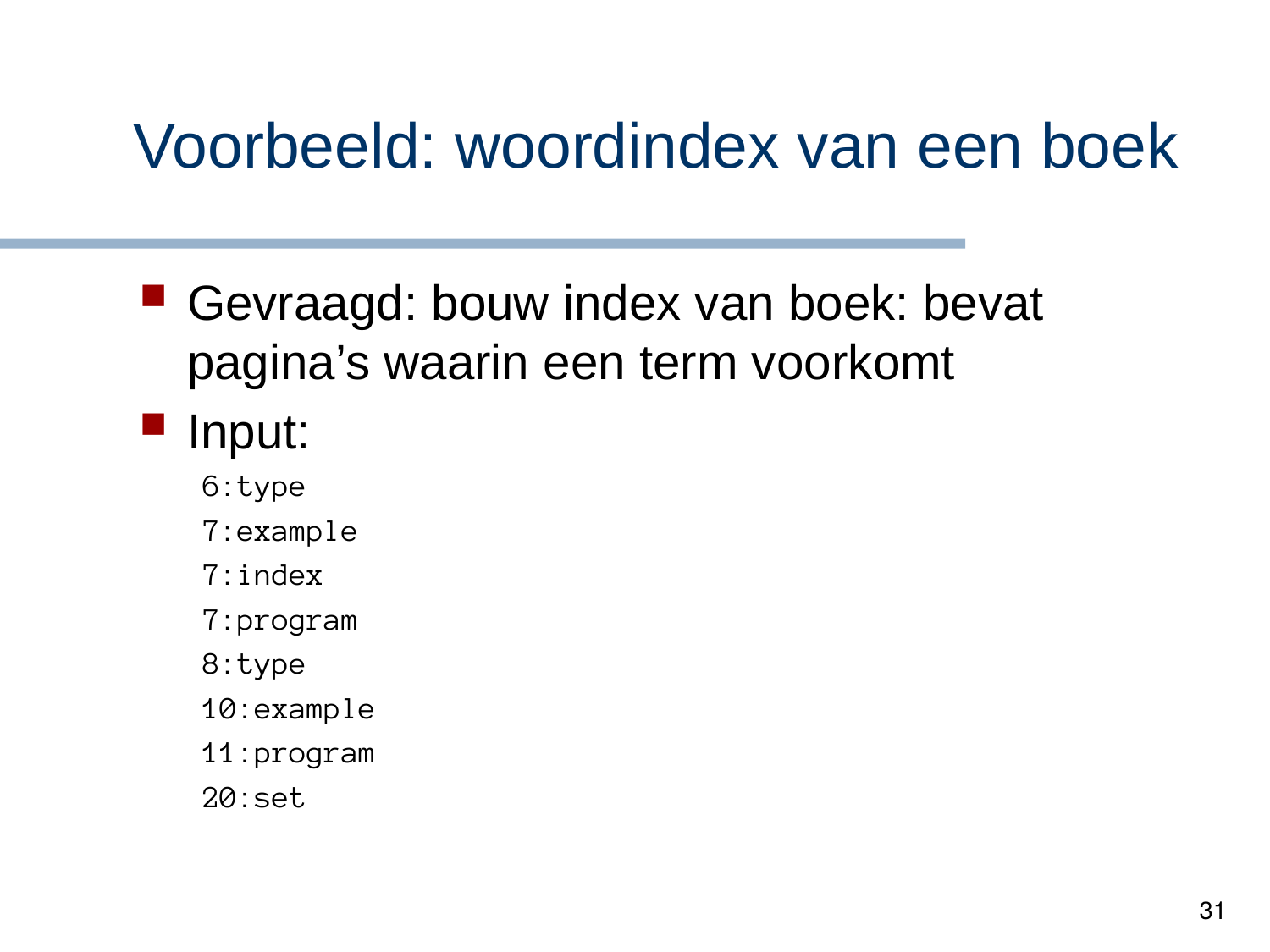

# Voorbeeld: woordindex van een boek
Gevraagd: bouw index van boek: bevat pagina’s waarin een term voorkomt
Input:
6:type
7:example
7:index
7:program
8:type
10:example
11:program
20:set
31